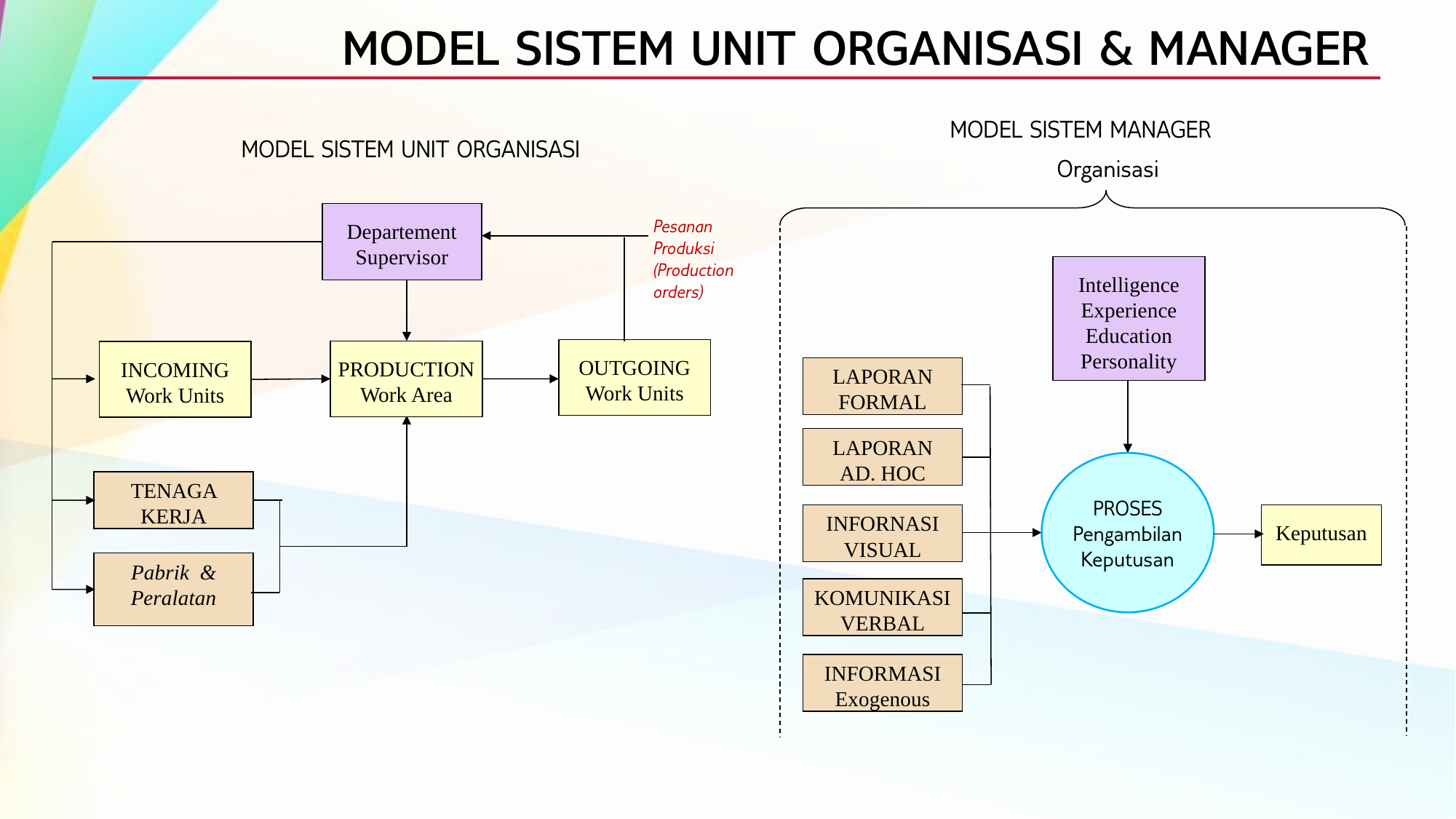

MODEL SISTEM UNIT ORGANISASI & Manager

MODEL SISTEM MANAGER
Organisasi

Intelligence
Experience
Education
Personality
LAPORAN
FORMAL
LAPORAN
AD. HOC
PROSES
Pengambilan Keputusan
INFORNASI
VISUAL

Keputusan
KOMUNIKASI
VERBAL
INFORMASI
Exogenous
MODEL SISTEM UNIT ORGANISASI

Departement
Supervisor
Pesanan
Produksi
(Production
orders)

OUTGOING
Work Units

PRODUCTION
Work Area

INCOMING
Work Units
TENAGA KERJA
Pabrik  & Peralatan